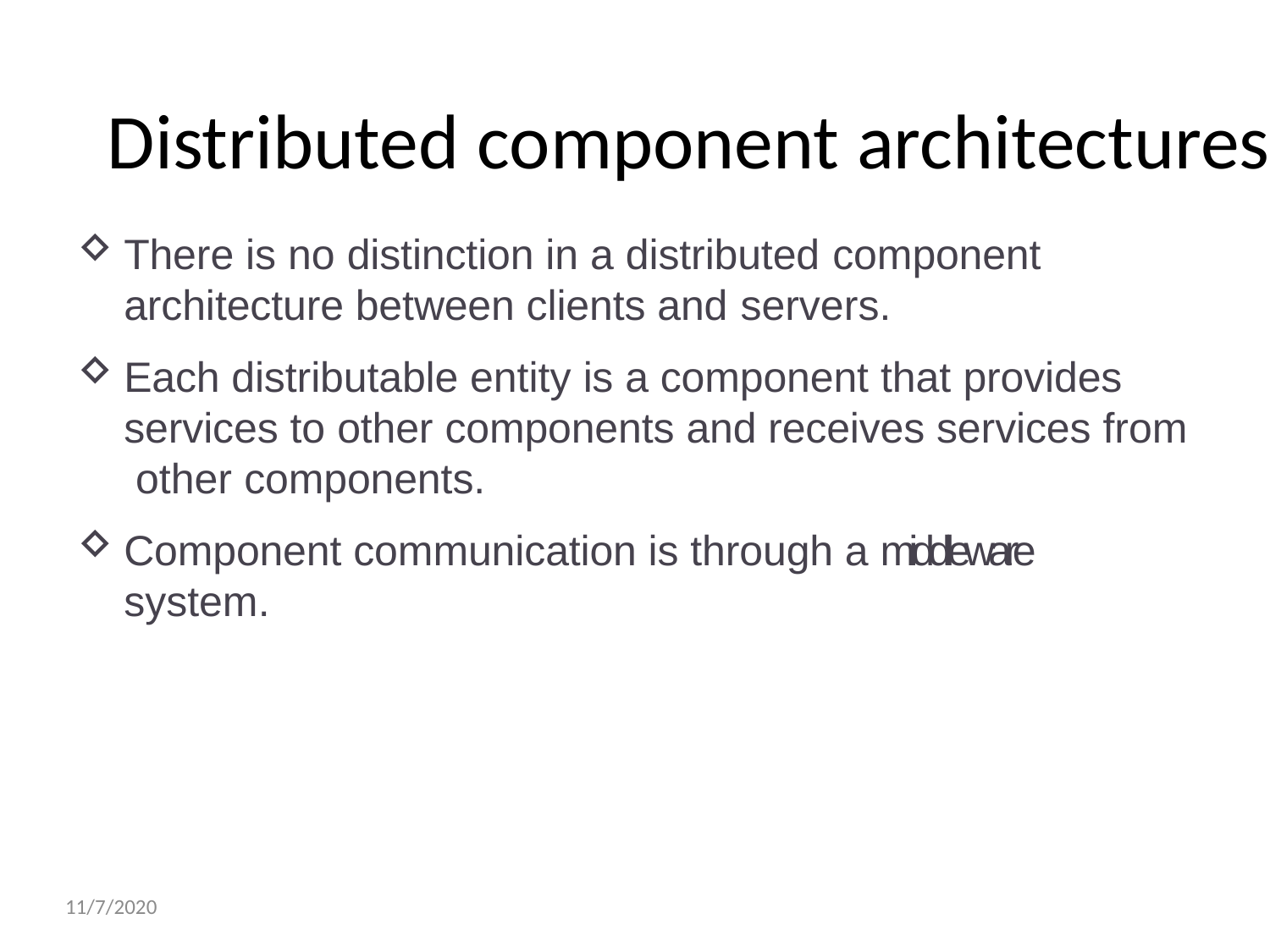

# Distributed component architectures
There is no distinction in a distributed component
architecture between clients and servers.
Each distributable entity is a component that provides  services to other components and receives services from  other components.
Component communication is through a middleware  system.
11/7/2020